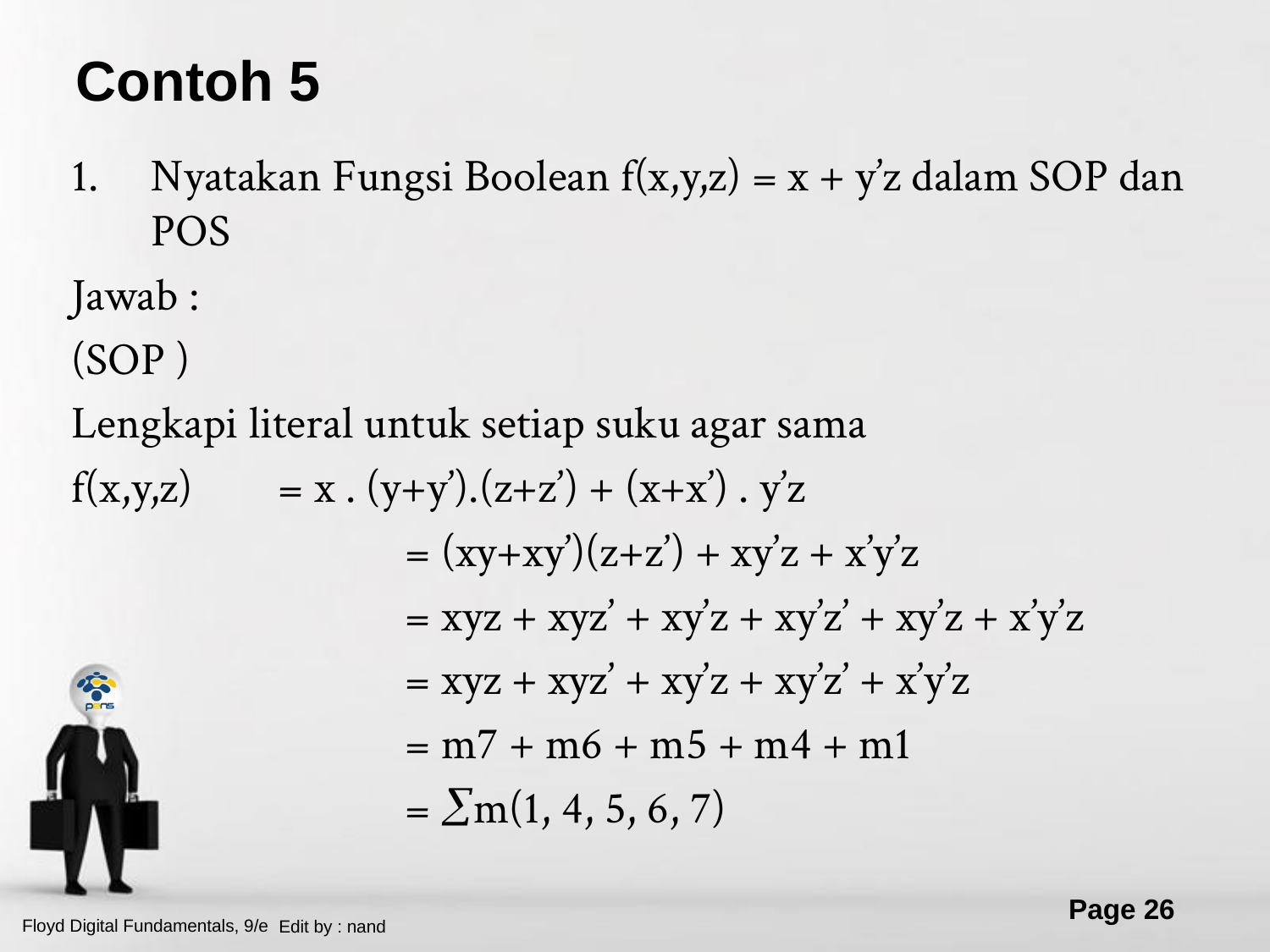

# Contoh 5
Nyatakan Fungsi Boolean f(x,y,z) = x + y’z dalam SOP dan POS
Jawab :
(SOP )
Lengkapi literal untuk setiap suku agar sama
f(x,y,z) 	= x . (y+y’).(z+z’) + (x+x’) . y’z
			= (xy+xy’)(z+z’) + xy’z + x’y’z
			= xyz + xyz’ + xy’z + xy’z’ + xy’z + x’y’z
			= xyz + xyz’ + xy’z + xy’z’ + x’y’z
			= m7 + m6 + m5 + m4 + m1
			= ∑m(1, 4, 5, 6, 7)